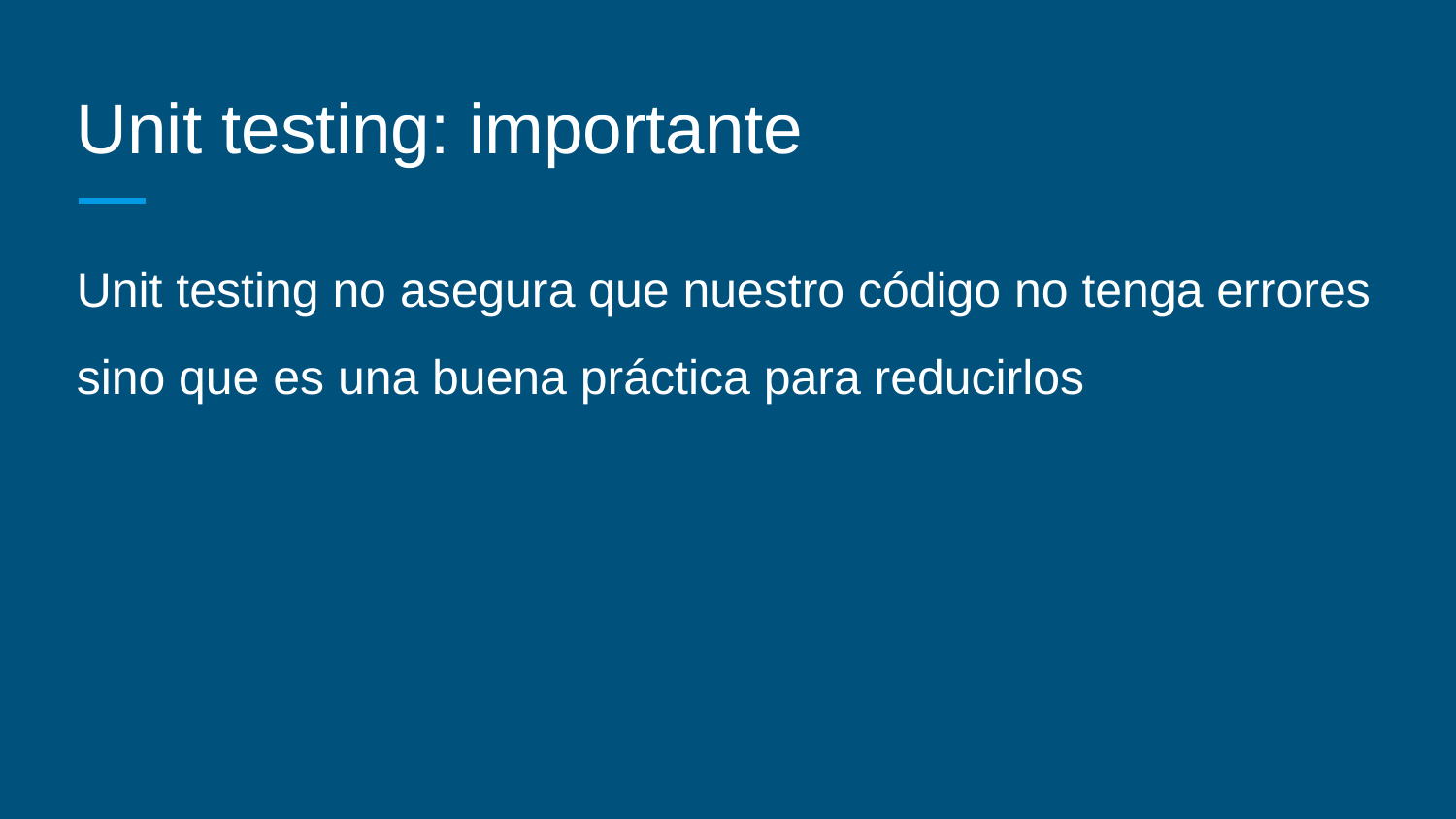

# Unit testing: importante
Unit testing no asegura que nuestro código no tenga errores sino que es una buena práctica para reducirlos